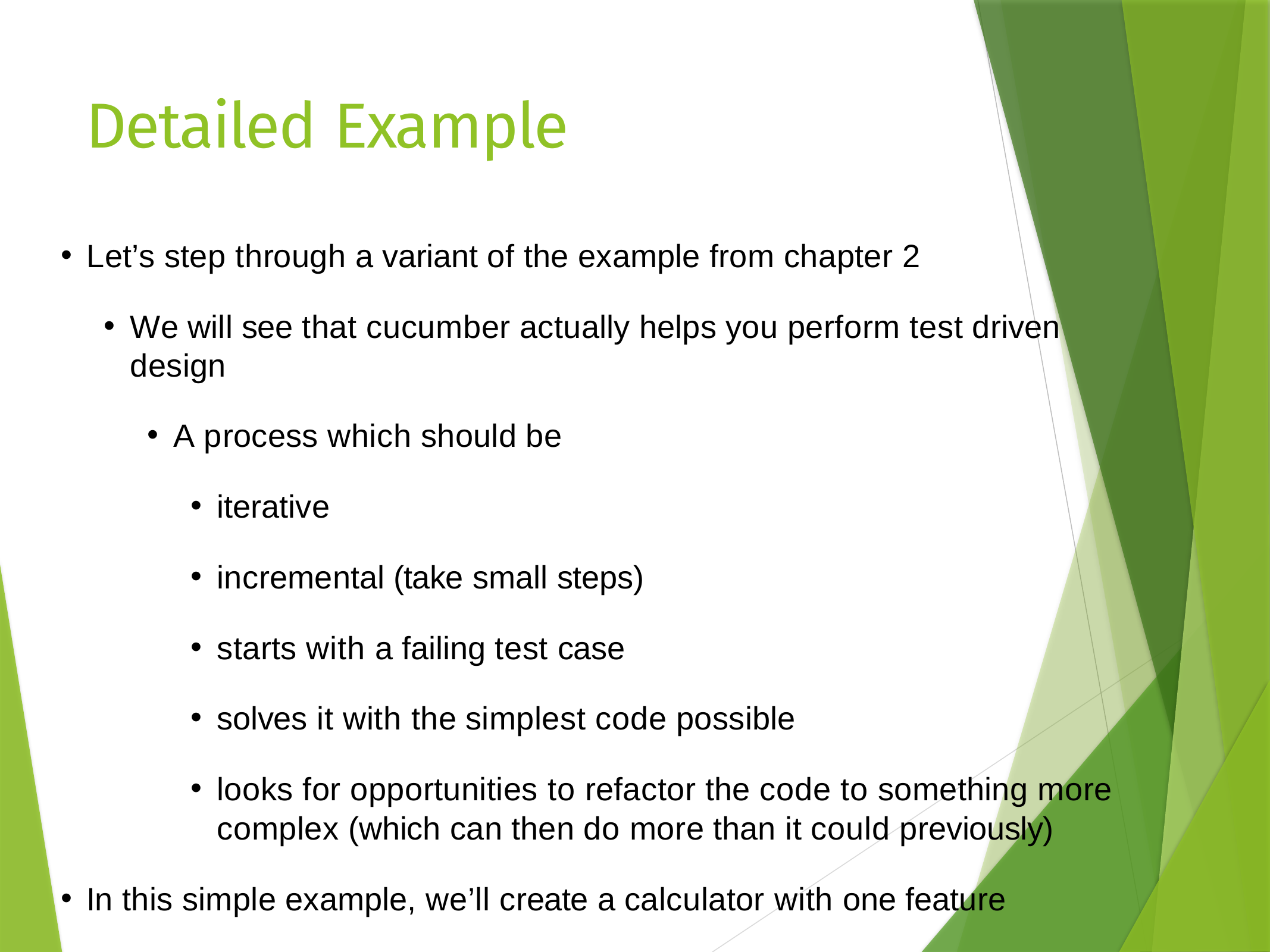

# Detailed Example
Let’s step through a variant of the example from chapter 2

We will see that cucumber actually helps you perform test driven design

A process which should be

iterative

incremental (take small steps)

starts with a failing test case

solves it with the simplest code possible

looks for opportunities to refactor the code to something more complex (which can then do more than it could previously)

In this simple example, we’ll create a calculator with one feature